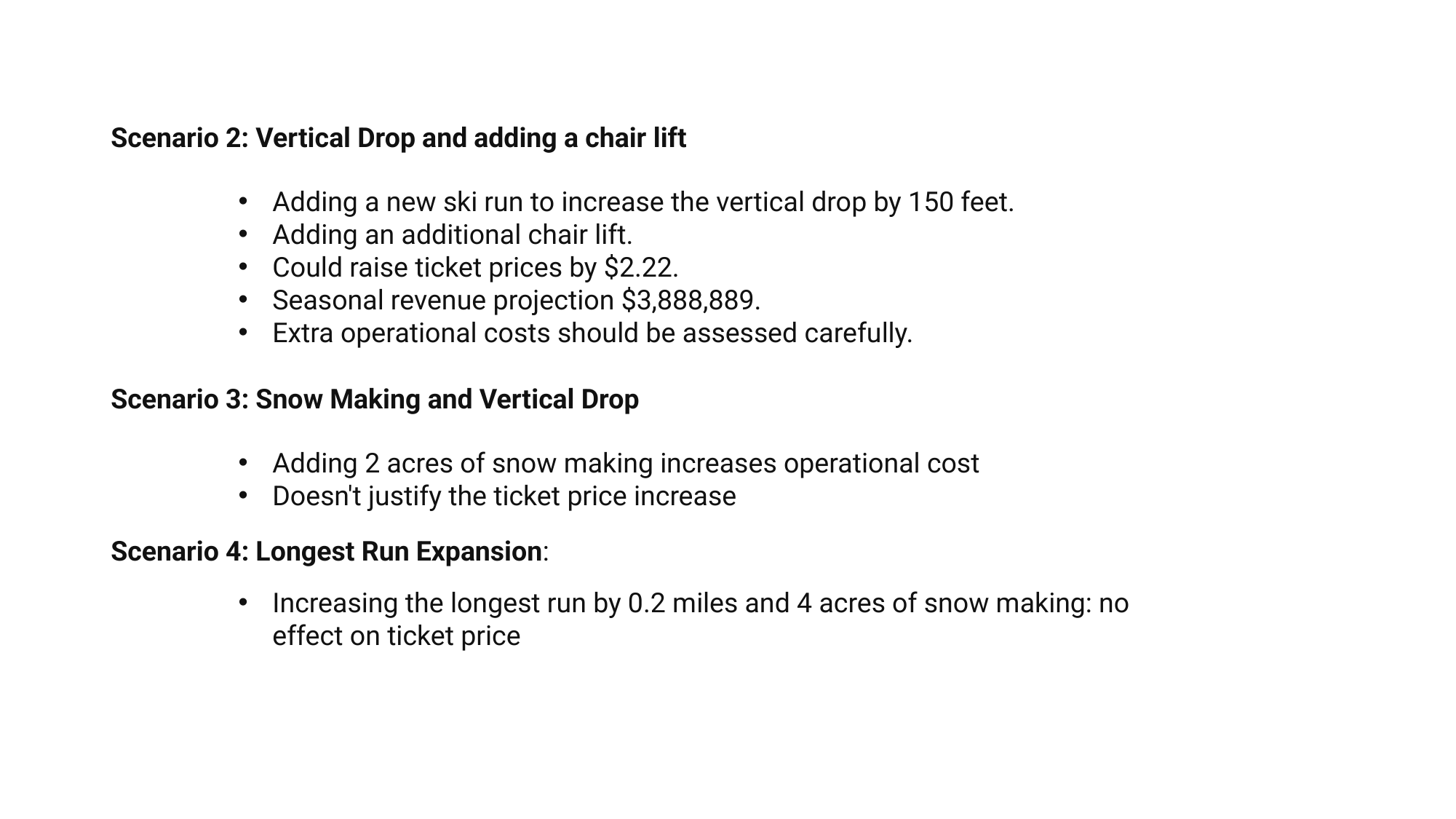

Scenario 2: Vertical Drop and adding a chair lift
Adding a new ski run to increase the vertical drop by 150 feet.
Adding an additional chair lift.
Could raise ticket prices by $2.22.
Seasonal revenue projection $3,888,889.
Extra operational costs should be assessed carefully.
Scenario 3: Snow Making and Vertical Drop

Adding 2 acres of snow making increases operational cost
Doesn't justify the ticket price increase
Scenario 4: Longest Run Expansion:

Increasing the longest run by 0.2 miles and 4 acres of snow making: no effect on ticket price